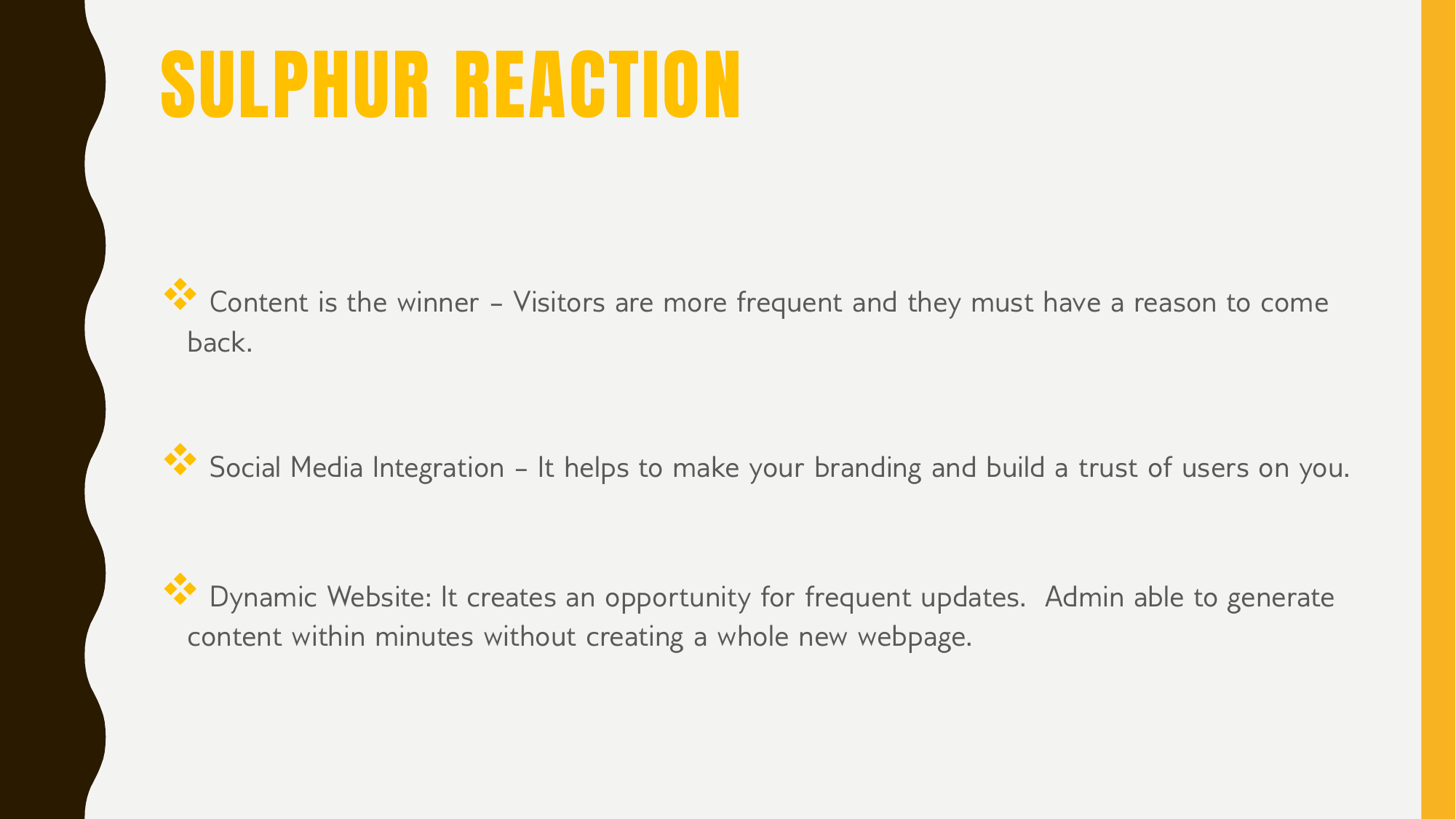

# Sulphur reaction
 Content is the winner – Visitors are more frequent and they must have a reason to come back.
 Social Media Integration – It helps to make your branding and build a trust of users on you.
 Dynamic Website: It creates an opportunity for frequent updates.  Admin able to generate content within minutes without creating a whole new webpage.